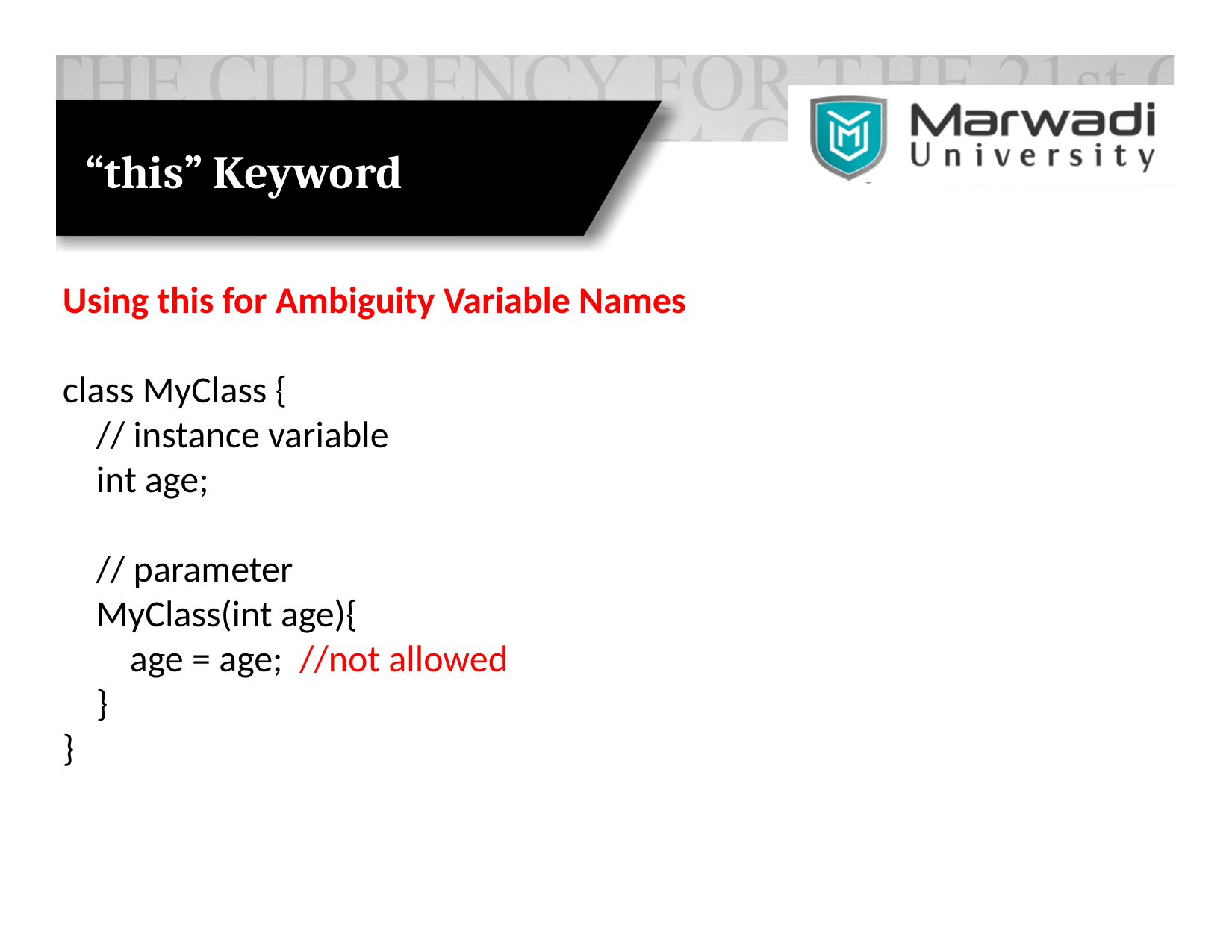

# “this” Keyword
Using this for Ambiguity Variable Names

class MyClass {
    // instance variable
    int age;

    // parameter
    MyClass(int age){
        age = age;  //not allowed
    }
}